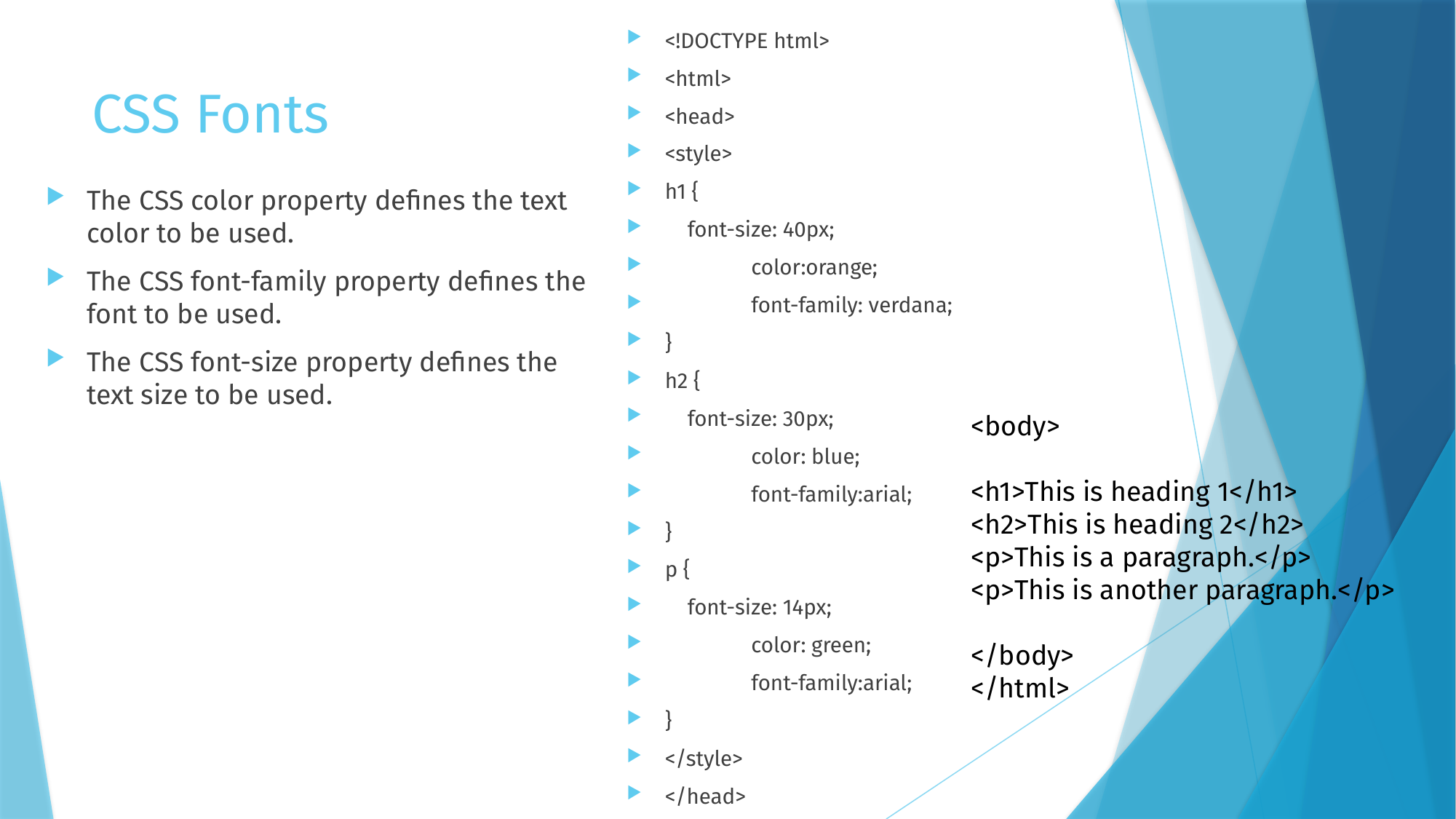

<!DOCTYPE html>
<html>
<head>
<style>
h1 {
    font-size: 40px;
	color:orange;
	font-family: verdana;
}
h2 {
    font-size: 30px;
	color: blue;
	font-family:arial;
}
p {
    font-size: 14px;
	color: green;
	font-family:arial;
}
</style>
</head>
# CSS Fonts
The CSS color property defines the text color to be used.
The CSS font-family property defines the font to be used.
The CSS font-size property defines the text size to be used.
<body>

<h1>This is heading 1</h1>
<h2>This is heading 2</h2>
<p>This is a paragraph.</p>
<p>This is another paragraph.</p>

</body>
</html>